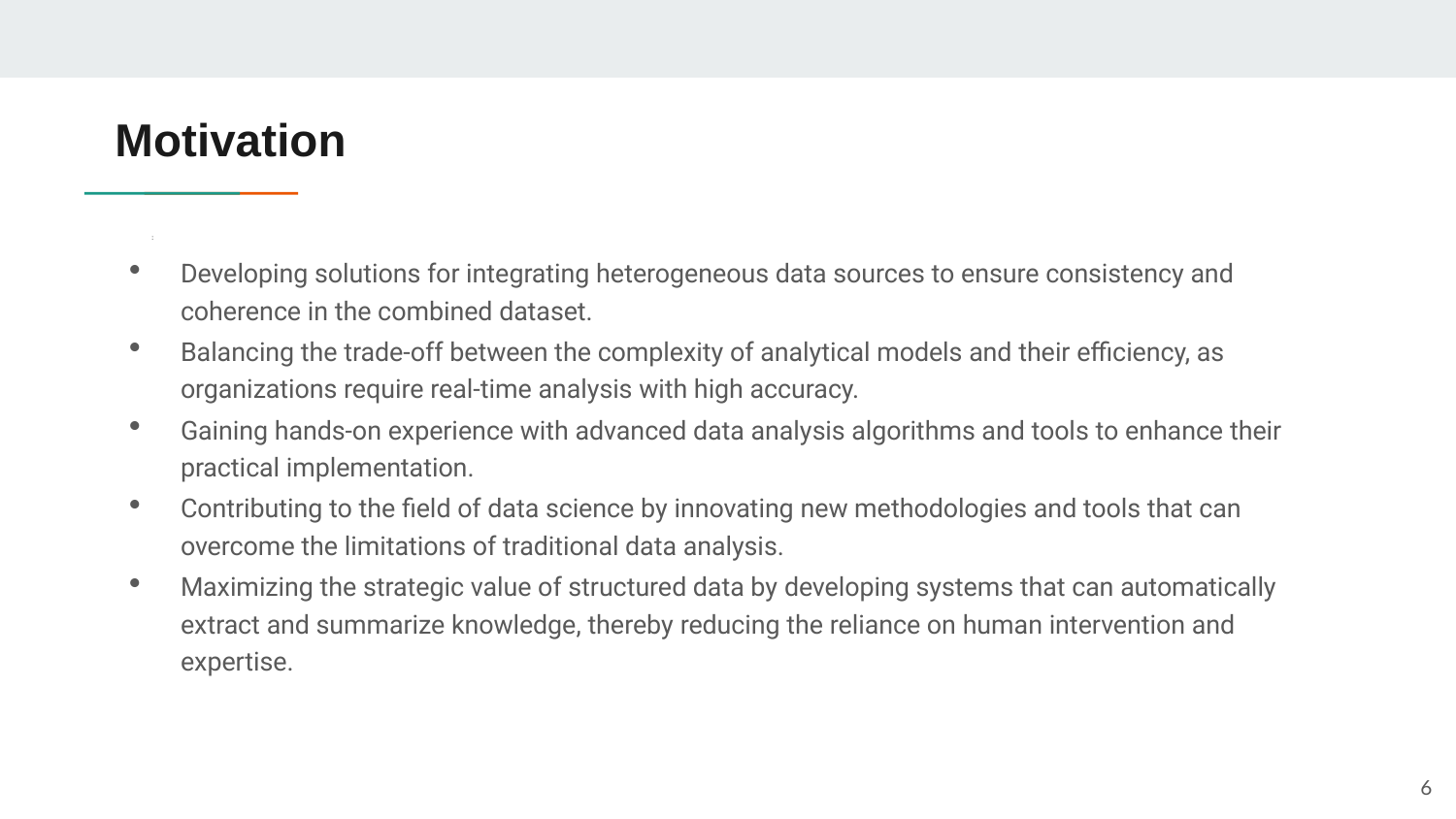

# Motivation
:

Developing solutions for integrating heterogeneous data sources to ensure consistency and coherence in the combined dataset.
Balancing the trade-off between the complexity of analytical models and their efficiency, as organizations require real-time analysis with high accuracy.
Gaining hands-on experience with advanced data analysis algorithms and tools to enhance their practical implementation.
Contributing to the field of data science by innovating new methodologies and tools that can overcome the limitations of traditional data analysis.
Maximizing the strategic value of structured data by developing systems that can automatically extract and summarize knowledge, thereby reducing the reliance on human intervention and expertise.

6